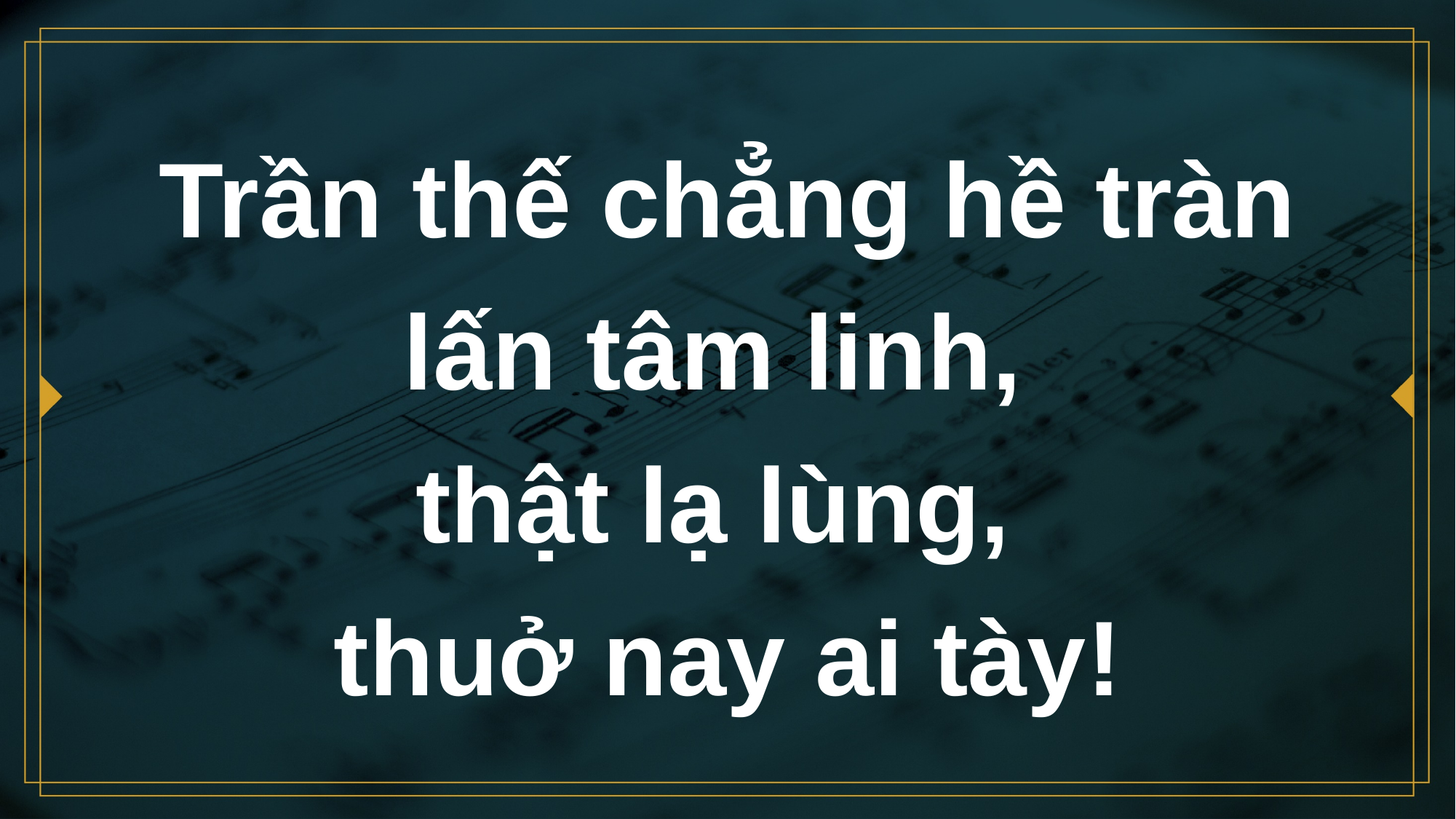

# Trần thế chẳng hề tràn lấn tâm linh, thật lạ lùng, thuở nay ai tày!